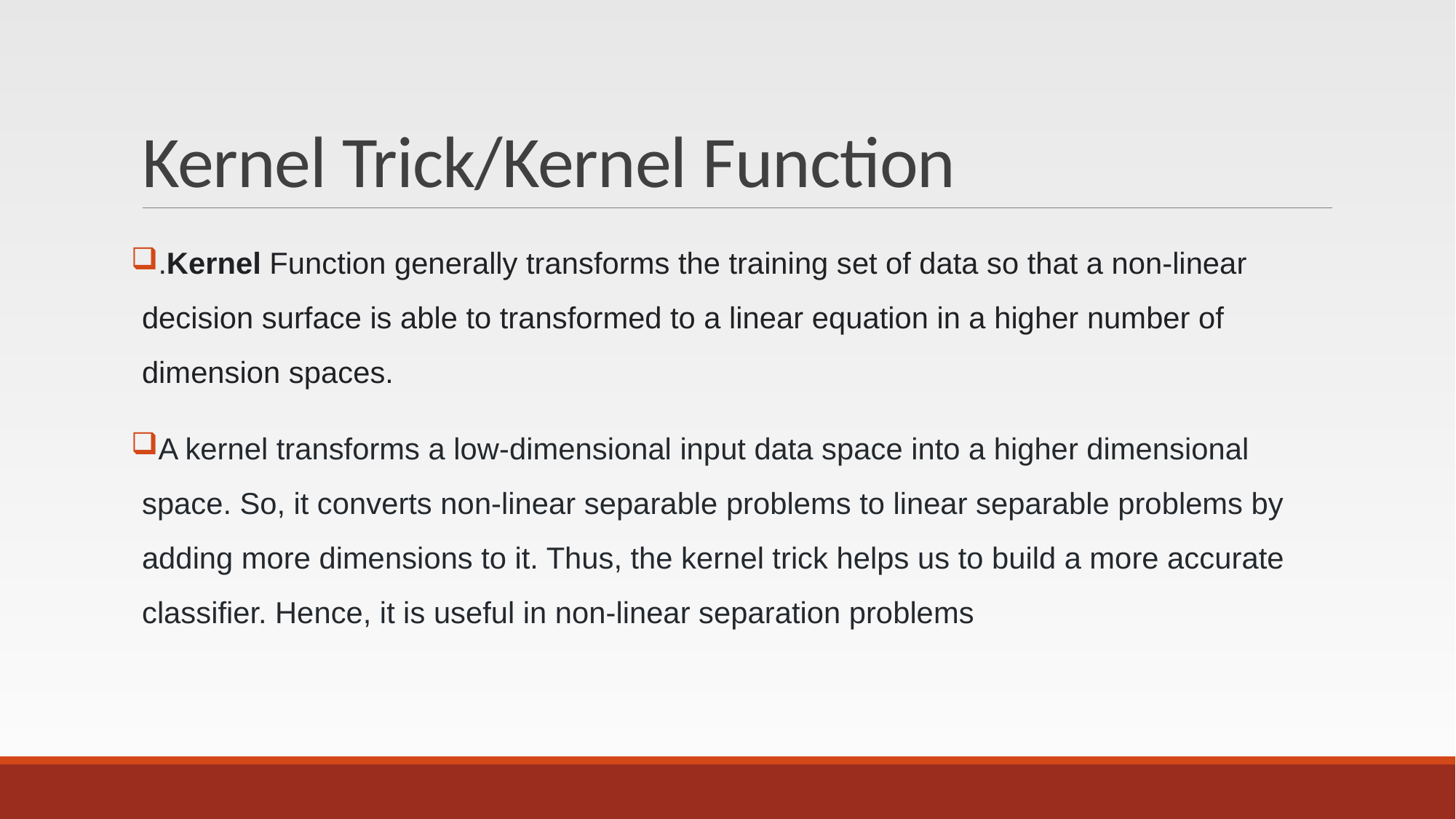

# Kernel Trick/Kernel Function
.Kernel Function generally transforms the training set of data so that a non-linear decision surface is able to transformed to a linear equation in a higher number of dimension spaces.
A kernel transforms a low-dimensional input data space into a higher dimensional space. So, it converts non-linear separable problems to linear separable problems by adding more dimensions to it. Thus, the kernel trick helps us to build a more accurate classifier. Hence, it is useful in non-linear separation problems